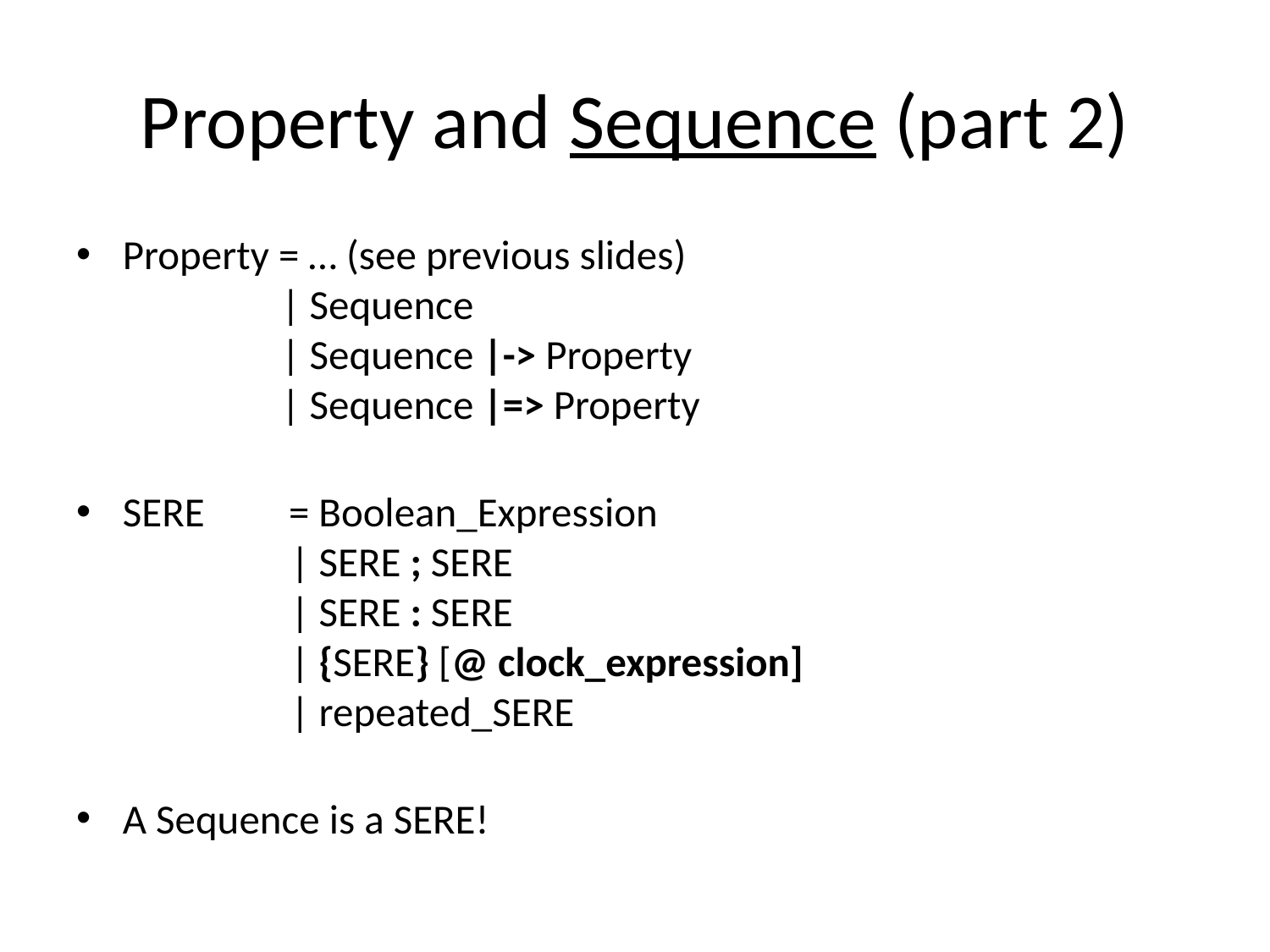

# Property and Sequence (part 2)
Property = … (see previous slides)
                 | Sequence
                 | Sequence |-> Property
                 | Sequence |=> Property
SERE         = Boolean_Expression
                  | SERE ; SERE
                  | SERE : SERE
                  | {SERE} [@ clock_expression]
                  | repeated_SERE
A Sequence is a SERE!